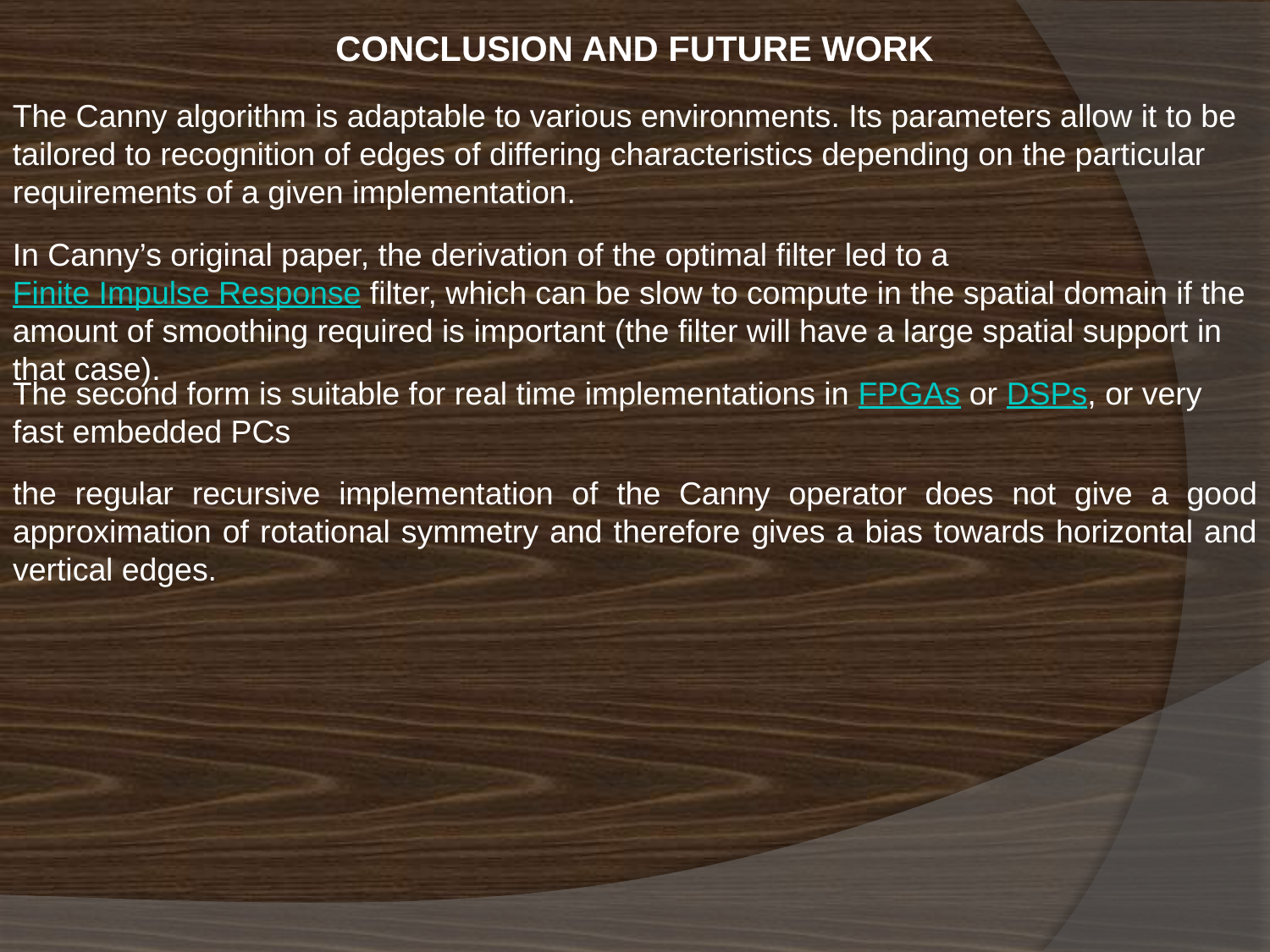

CONCLUSION AND FUTURE WORK
The Canny algorithm is adaptable to various environments. Its parameters allow it to be tailored to recognition of edges of differing characteristics depending on the particular requirements of a given implementation.
In Canny’s original paper, the derivation of the optimal filter led to a Finite Impulse Response filter, which can be slow to compute in the spatial domain if the amount of smoothing required is important (the filter will have a large spatial support in that case).
The second form is suitable for real time implementations in FPGAs or DSPs, or very fast embedded PCs
the regular recursive implementation of the Canny operator does not give a good approximation of rotational symmetry and therefore gives a bias towards horizontal and vertical edges.